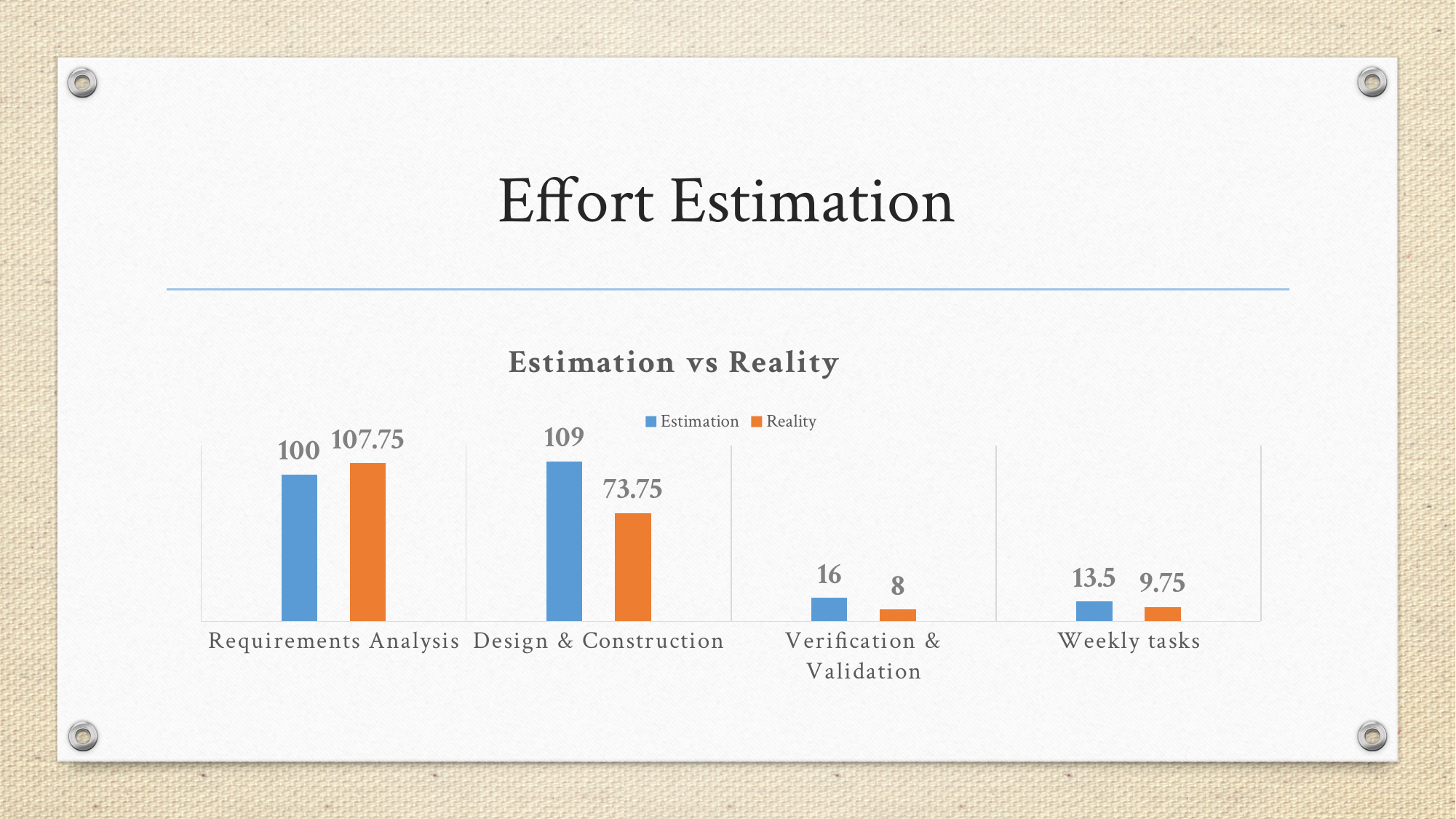

# Effort Estimation

### Chart: Estimation vs Reality

| Category | Estimation | Reality |
|---|---|---|
| Requirements Analysis | 100.0 | 107.75 |
| Design & Construction | 109.0 | 73.75 |
| Verification & Validation | 16.0 | 8.0 |
| Weekly tasks | 13.5 | 9.75 |